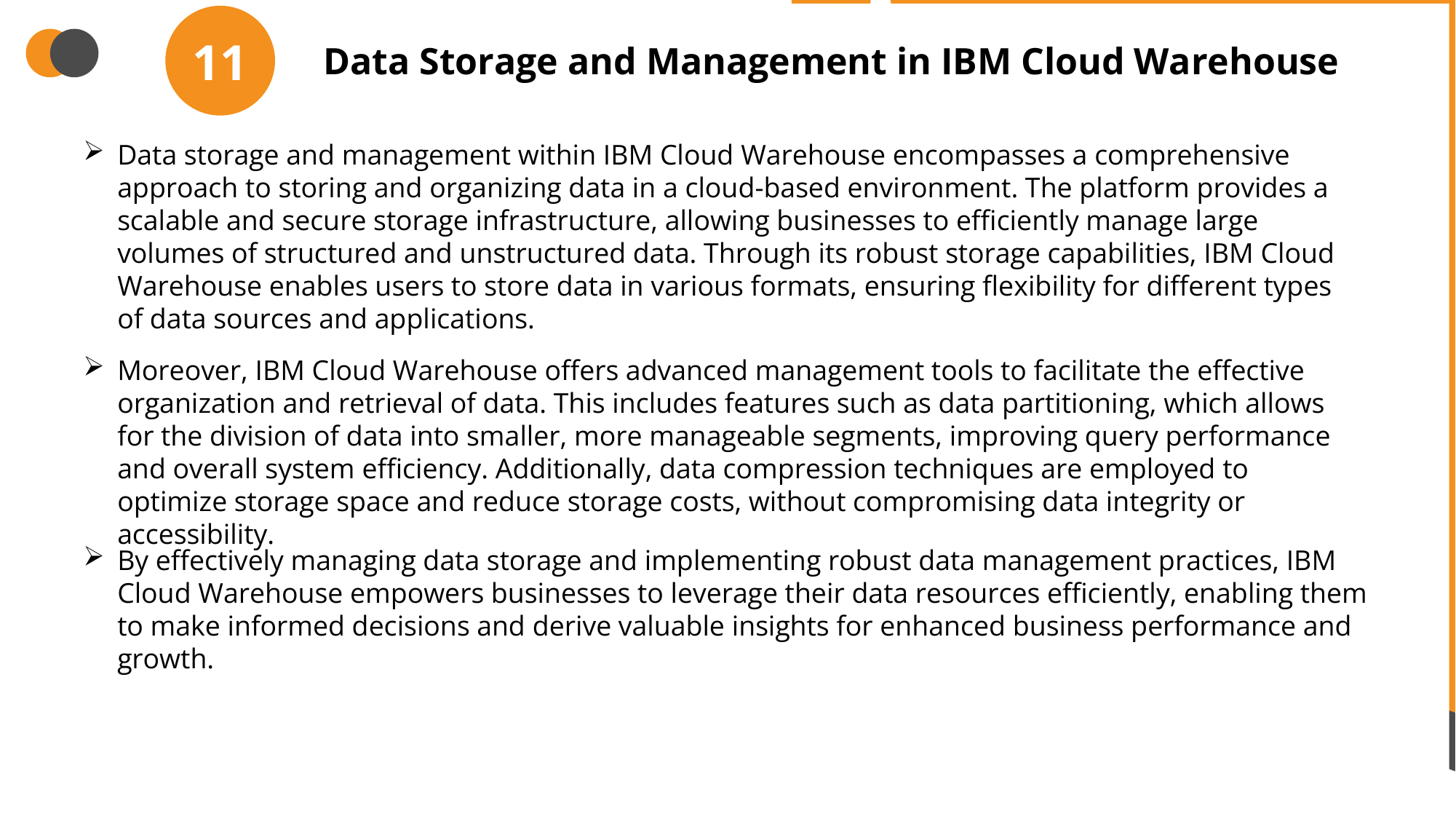

11
Data Storage and Management in IBM Cloud Warehouse
Data storage and management within IBM Cloud Warehouse encompasses a comprehensive approach to storing and organizing data in a cloud-based environment. The platform provides a scalable and secure storage infrastructure, allowing businesses to efficiently manage large volumes of structured and unstructured data. Through its robust storage capabilities, IBM Cloud Warehouse enables users to store data in various formats, ensuring flexibility for different types of data sources and applications.
Moreover, IBM Cloud Warehouse offers advanced management tools to facilitate the effective organization and retrieval of data. This includes features such as data partitioning, which allows for the division of data into smaller, more manageable segments, improving query performance and overall system efficiency. Additionally, data compression techniques are employed to optimize storage space and reduce storage costs, without compromising data integrity or accessibility.

By effectively managing data storage and implementing robust data management practices, IBM Cloud Warehouse empowers businesses to leverage their data resources efficiently, enabling them to make informed decisions and derive valuable insights for enhanced business performance and growth.